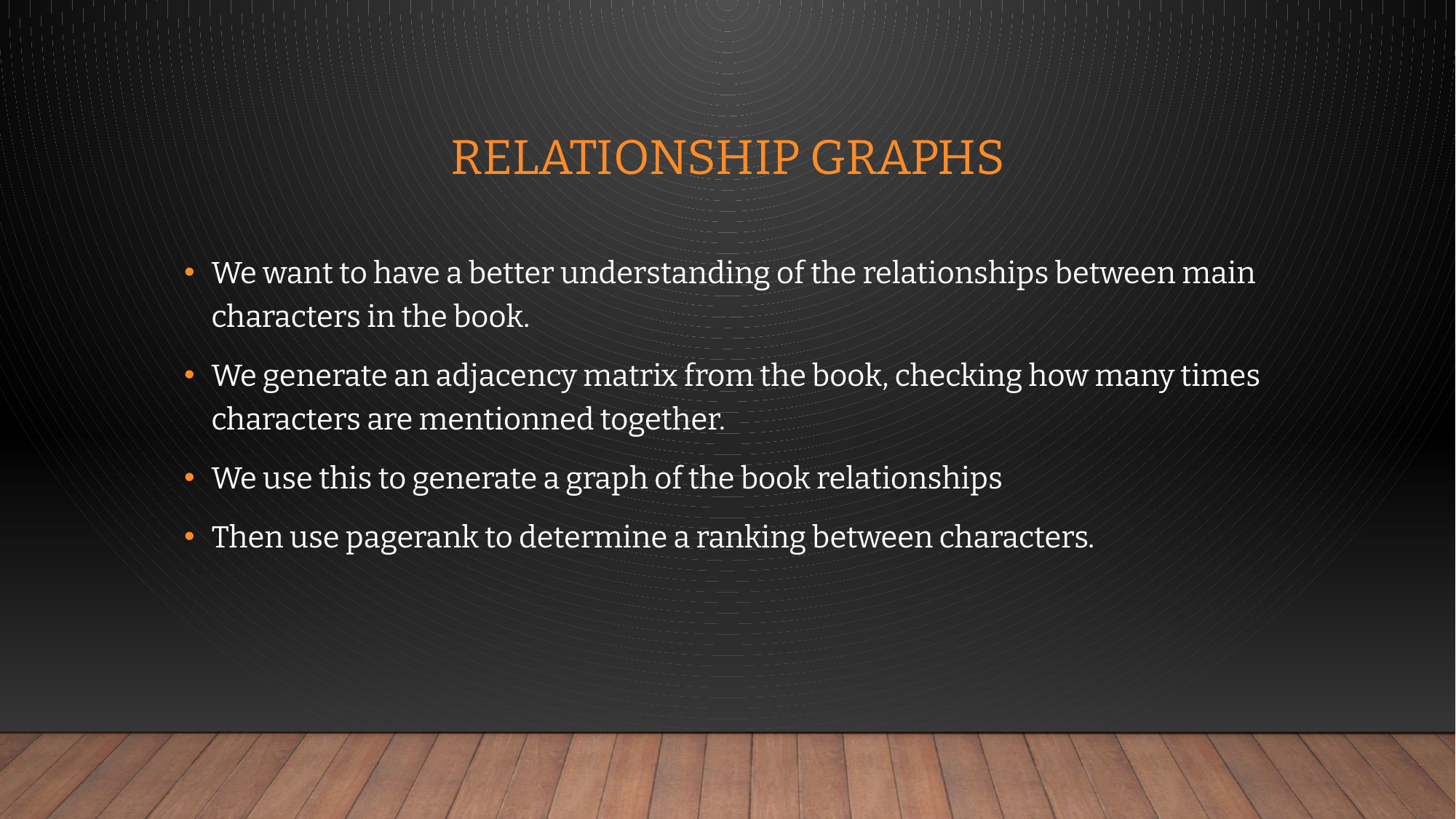

# Relationship graphs
We want to have a better understanding of the relationships between main characters in the book.
We generate an adjacency matrix from the book, checking how many times characters are mentionned together.
We use this to generate a graph of the book relationships
Then use pagerank to determine a ranking between characters.